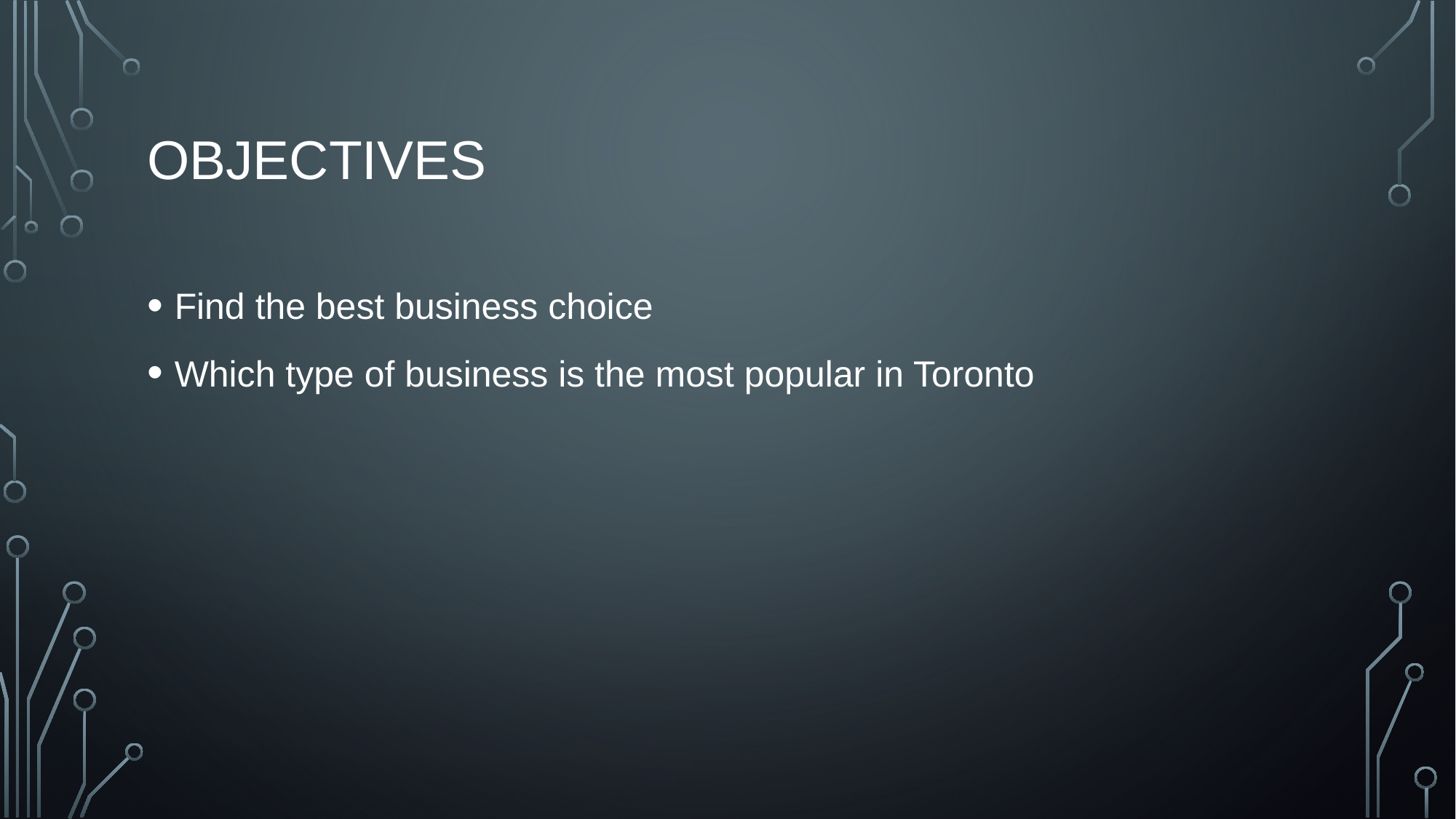

# Objectives
Find the best business choice
Which type of business is the most popular in Toronto